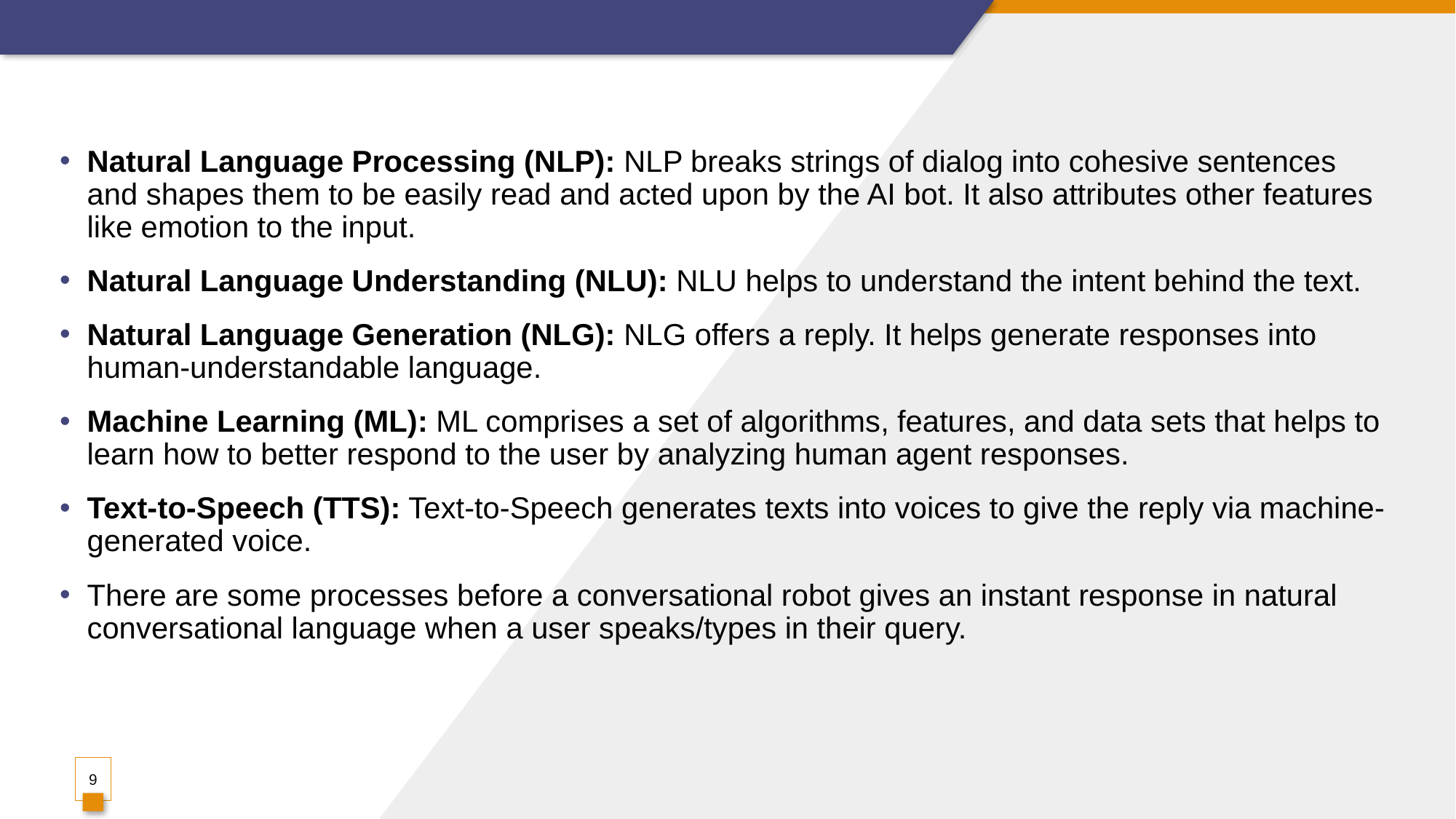

Natural Language Processing (NLP): NLP breaks strings of dialog into cohesive sentences and shapes them to be easily read and acted upon by the AI bot. It also attributes other features like emotion to the input.
Natural Language Understanding (NLU): NLU helps to understand the intent behind the text.
Natural Language Generation (NLG): NLG offers a reply. It helps generate responses into human-understandable language.
Machine Learning (ML): ML comprises a set of algorithms, features, and data sets that helps to learn how to better respond to the user by analyzing human agent responses.
Text-to-Speech (TTS): Text-to-Speech generates texts into voices to give the reply via machine-generated voice.
There are some processes before a conversational robot gives an instant response in natural conversational language when a user speaks/types in their query.

9